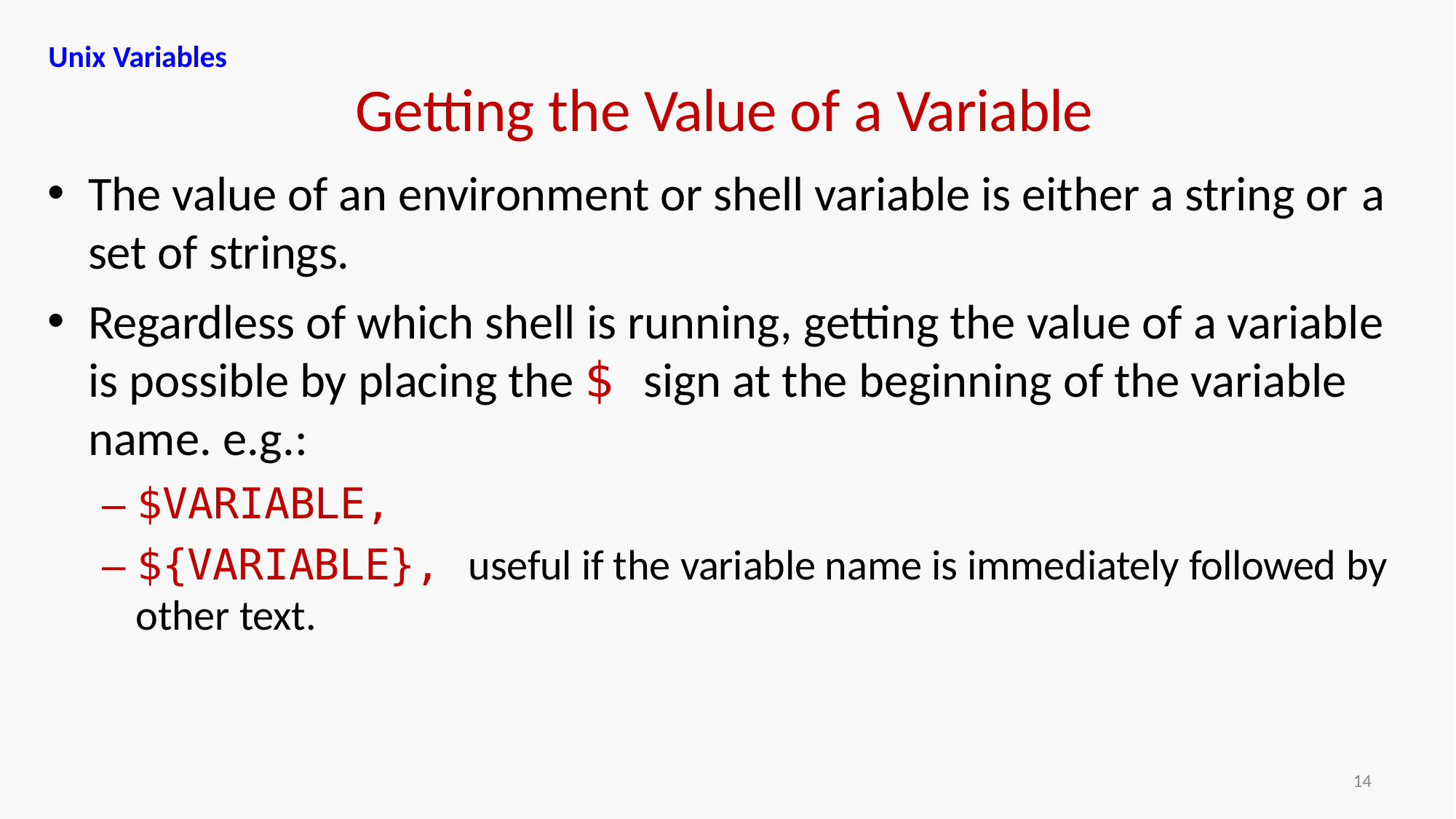

Unix Variables
# Getting the Value of a Variable
The value of an environment or shell variable is either a string or a
set of strings.
Regardless of which shell is running, getting the value of a variable  is possible by placing the $ sign at the beginning of the variable  name. e.g.:
– $VARIABLE,
– ${VARIABLE},
other text.
useful if the variable name is immediately followed by
14